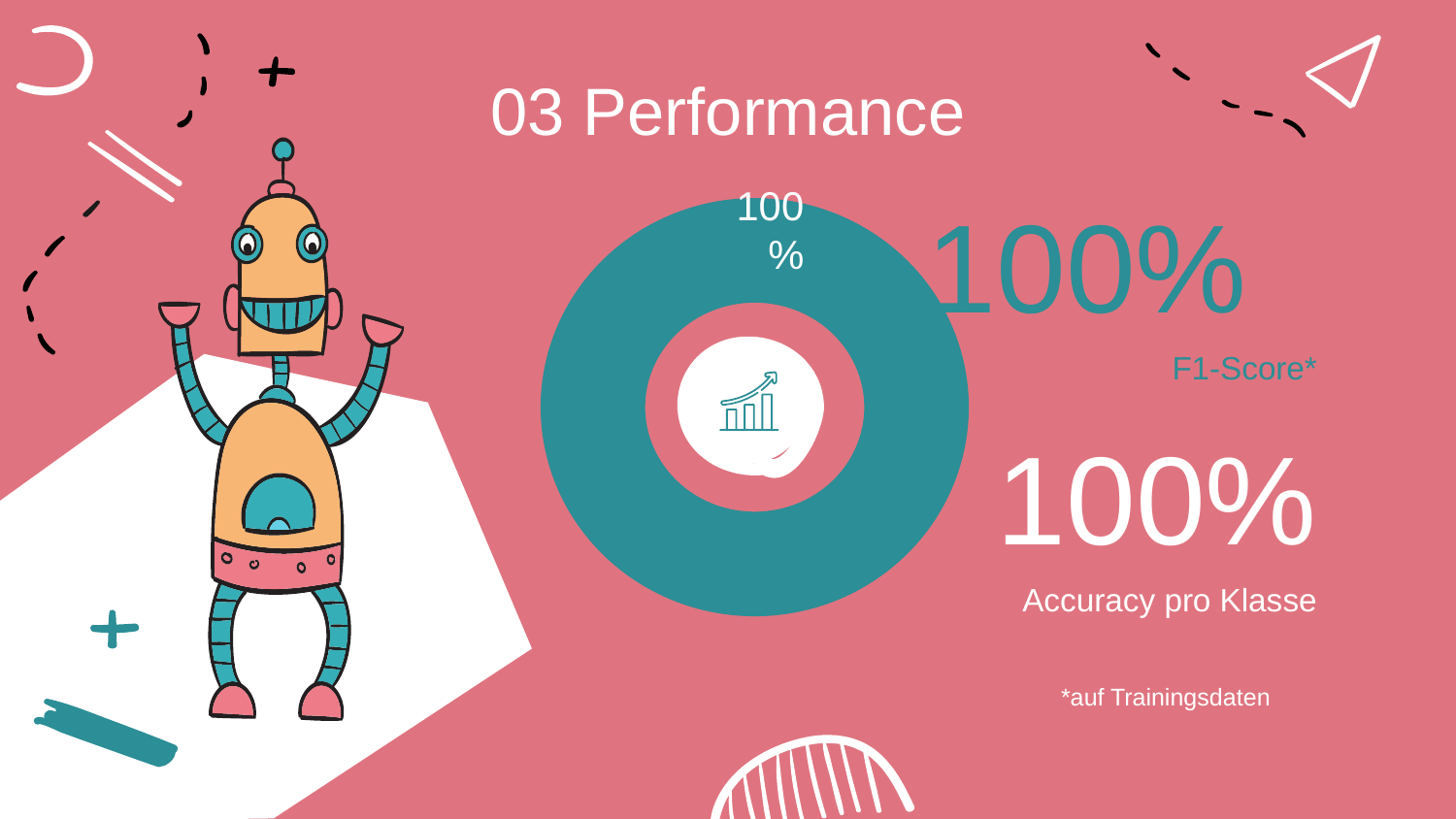

03 Performance

100%
# 100%
F1-Score*

100%
Accuracy pro Klasse
*auf Trainingsdaten